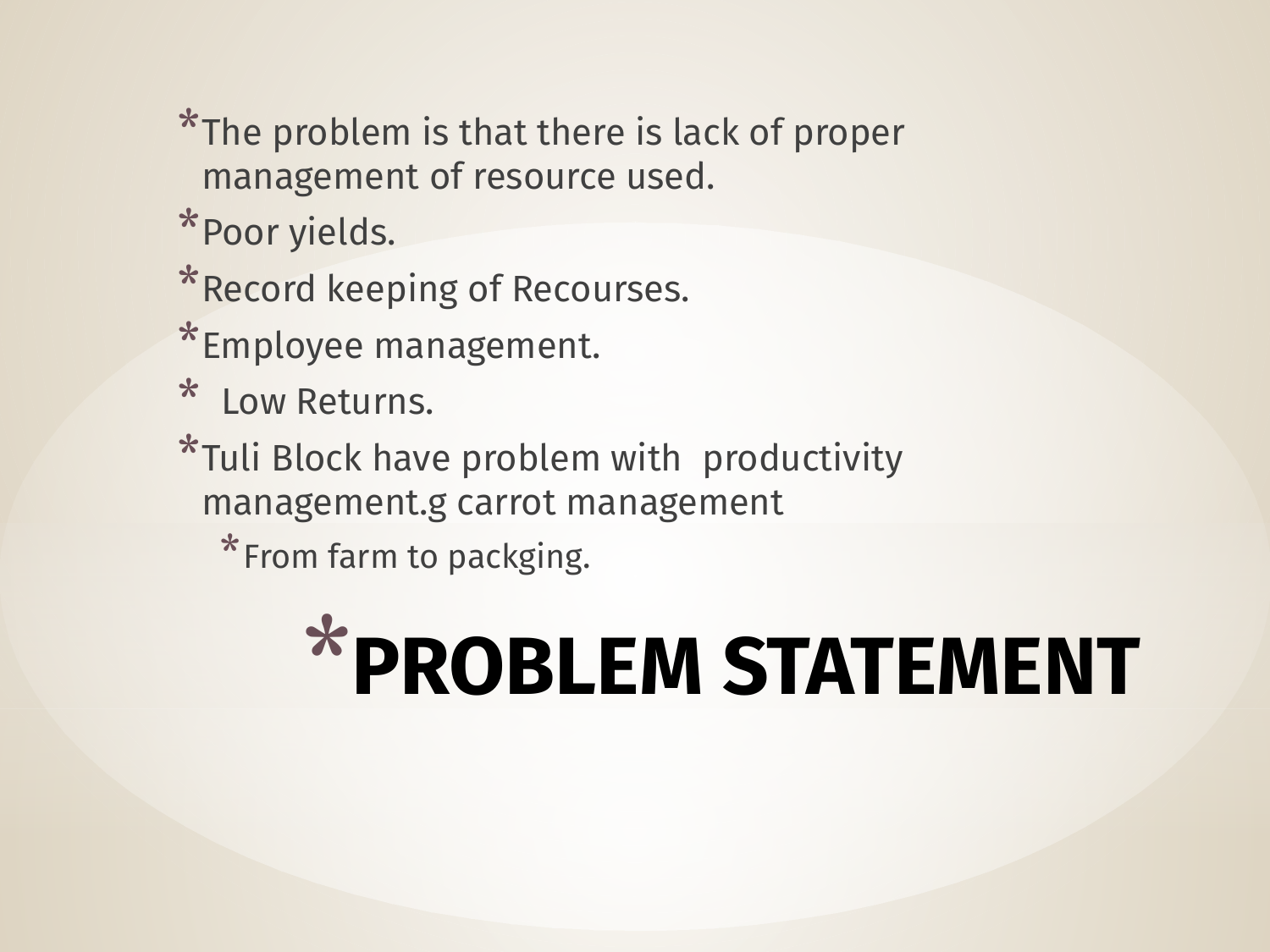

The problem is that there is lack of proper management of resource used.
Poor yields.
Record keeping of Recourses.
Employee management.
  Low Returns.
Tuli Block have problem with  productivity management.g carrot management
From farm to packging.

# PROBLEM STATEMENT